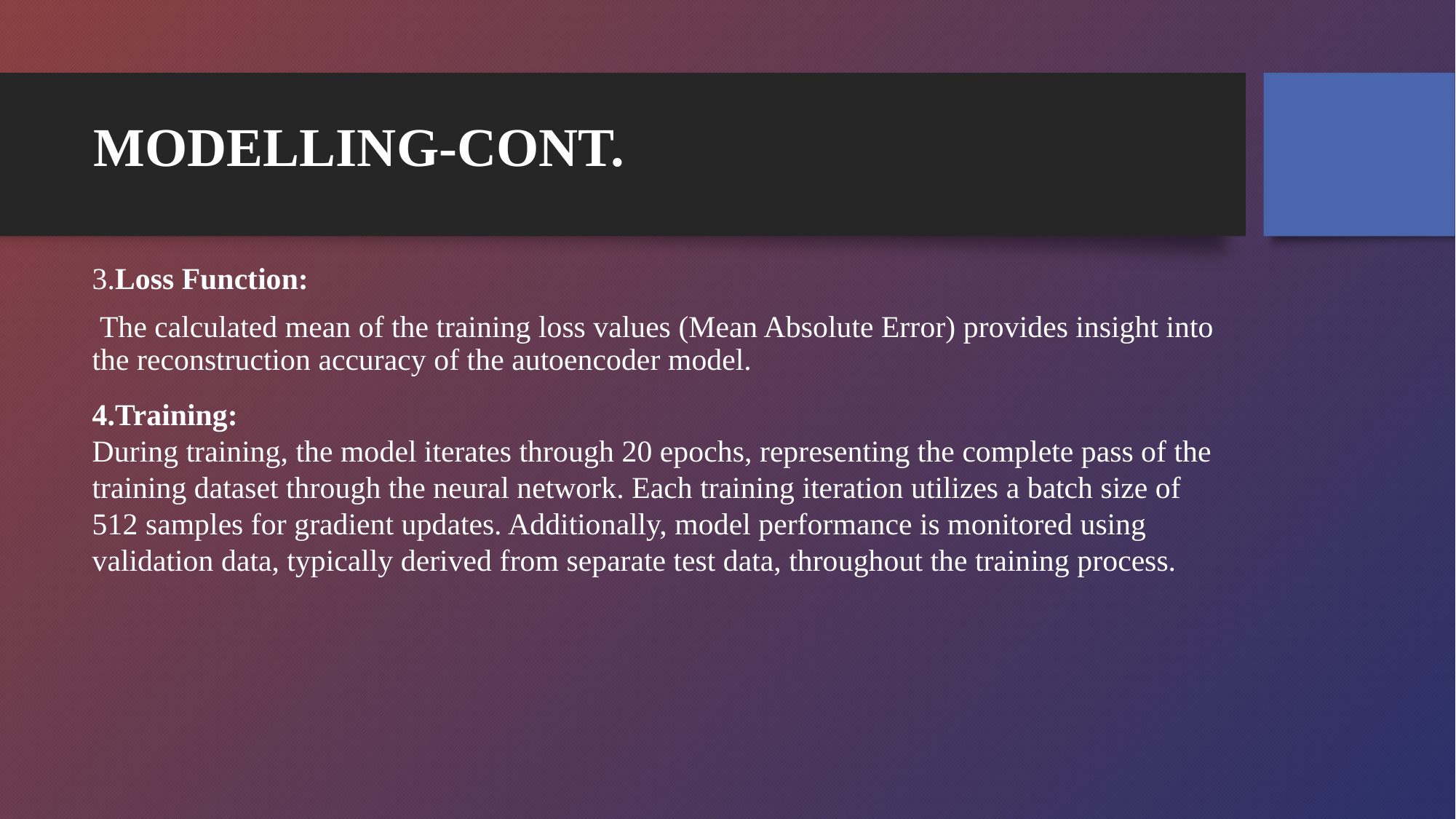

# MODELLING-CONT.

3.Loss Function:
 The calculated mean of the training loss values (Mean Absolute Error) provides insight into the reconstruction accuracy of the autoencoder model.
4.Training:
During training, the model iterates through 20 epochs, representing the complete pass of the training dataset through the neural network. Each training iteration utilizes a batch size of 512 samples for gradient updates. Additionally, model performance is monitored using validation data, typically derived from separate test data, throughout the training process.